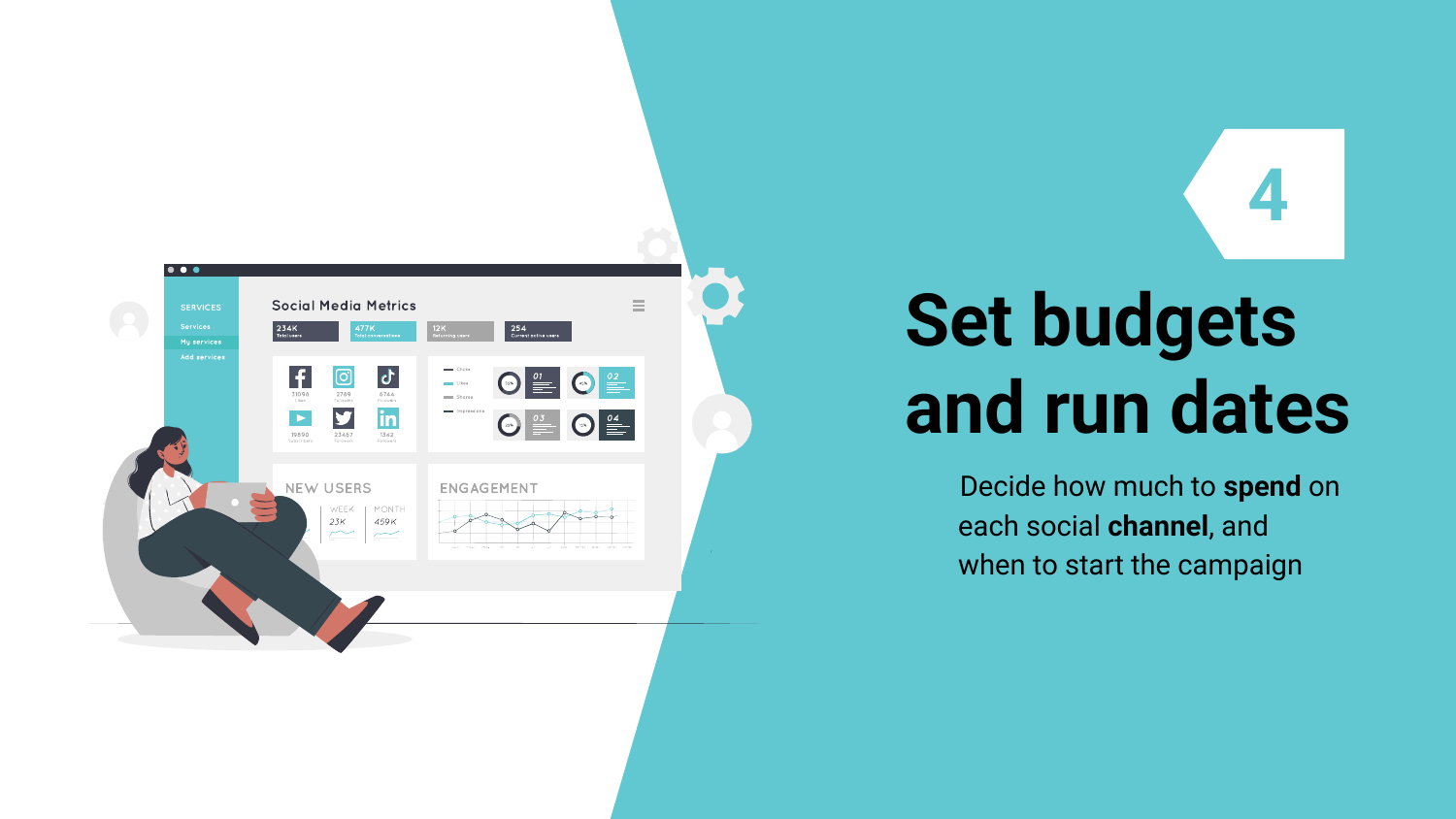

4

# Set budgets    and run dates
        Decide how much to spend on each social channel, and when to start the campaign